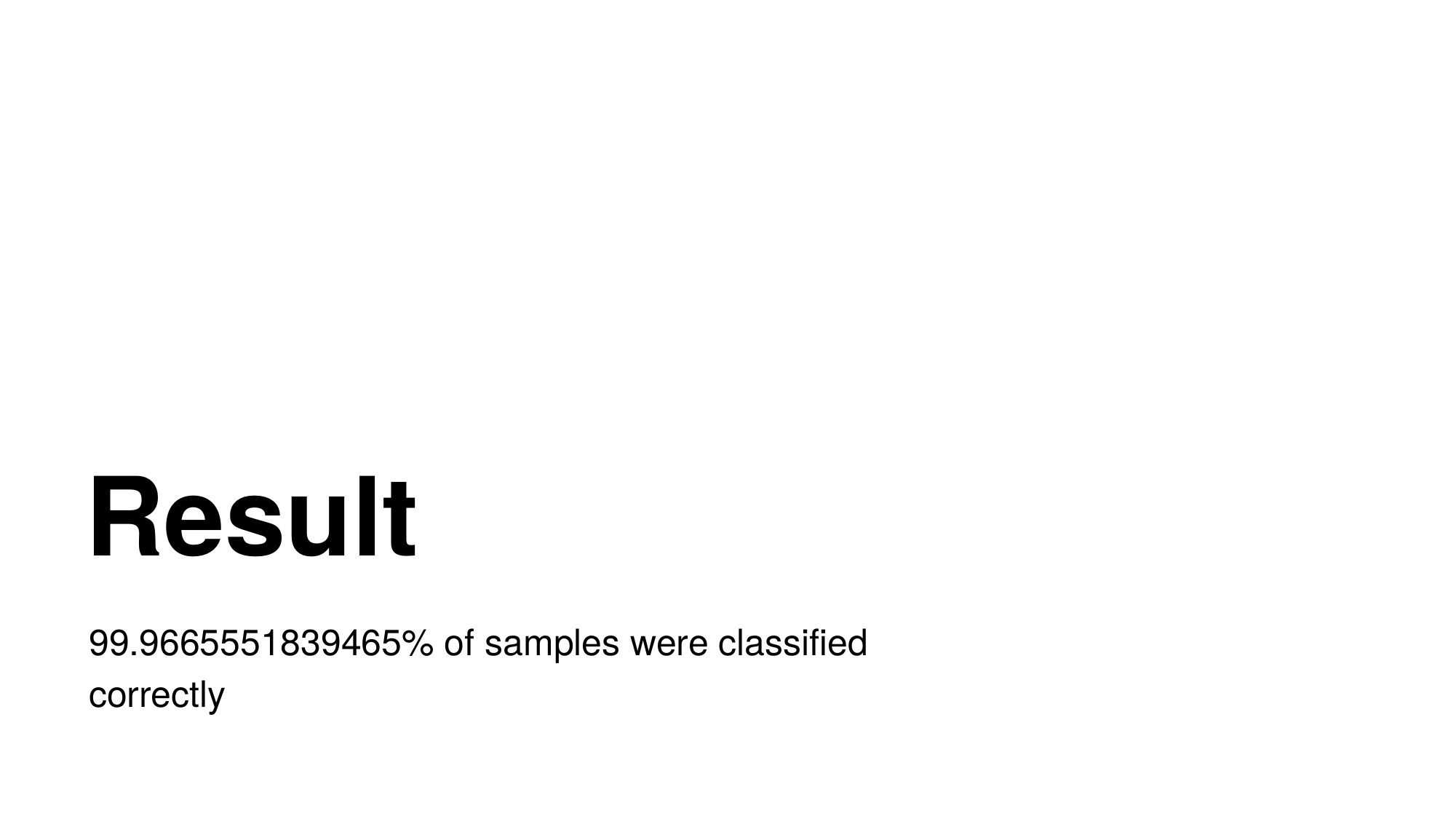

# Result
99.9665551839465% of samples were classified correctly